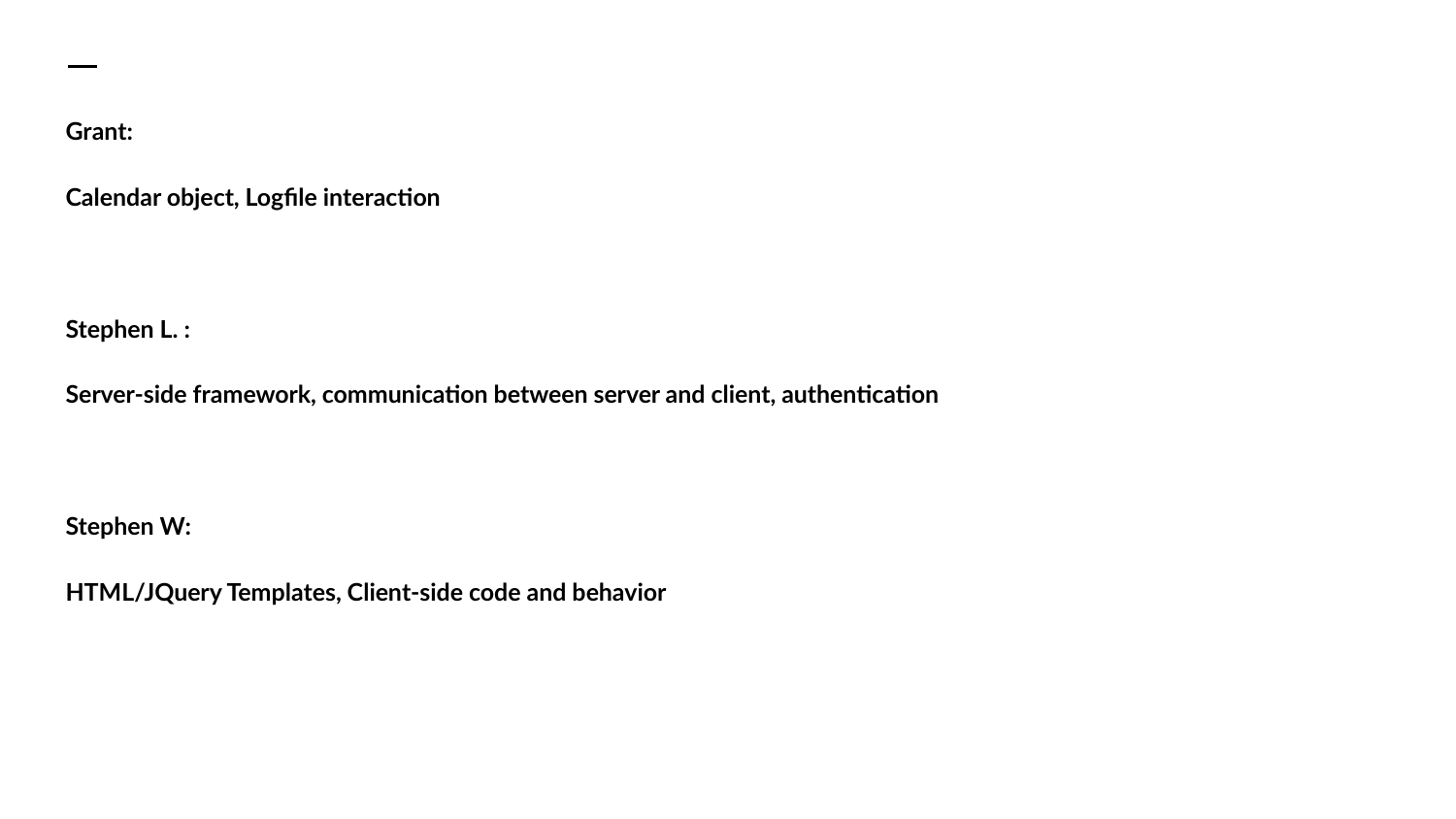

Grant:
Calendar object, Logfile interaction

Stephen L. :
Server-side framework, communication between server and client, authentication

Stephen W:
HTML/JQuery Templates, Client-side code and behavior